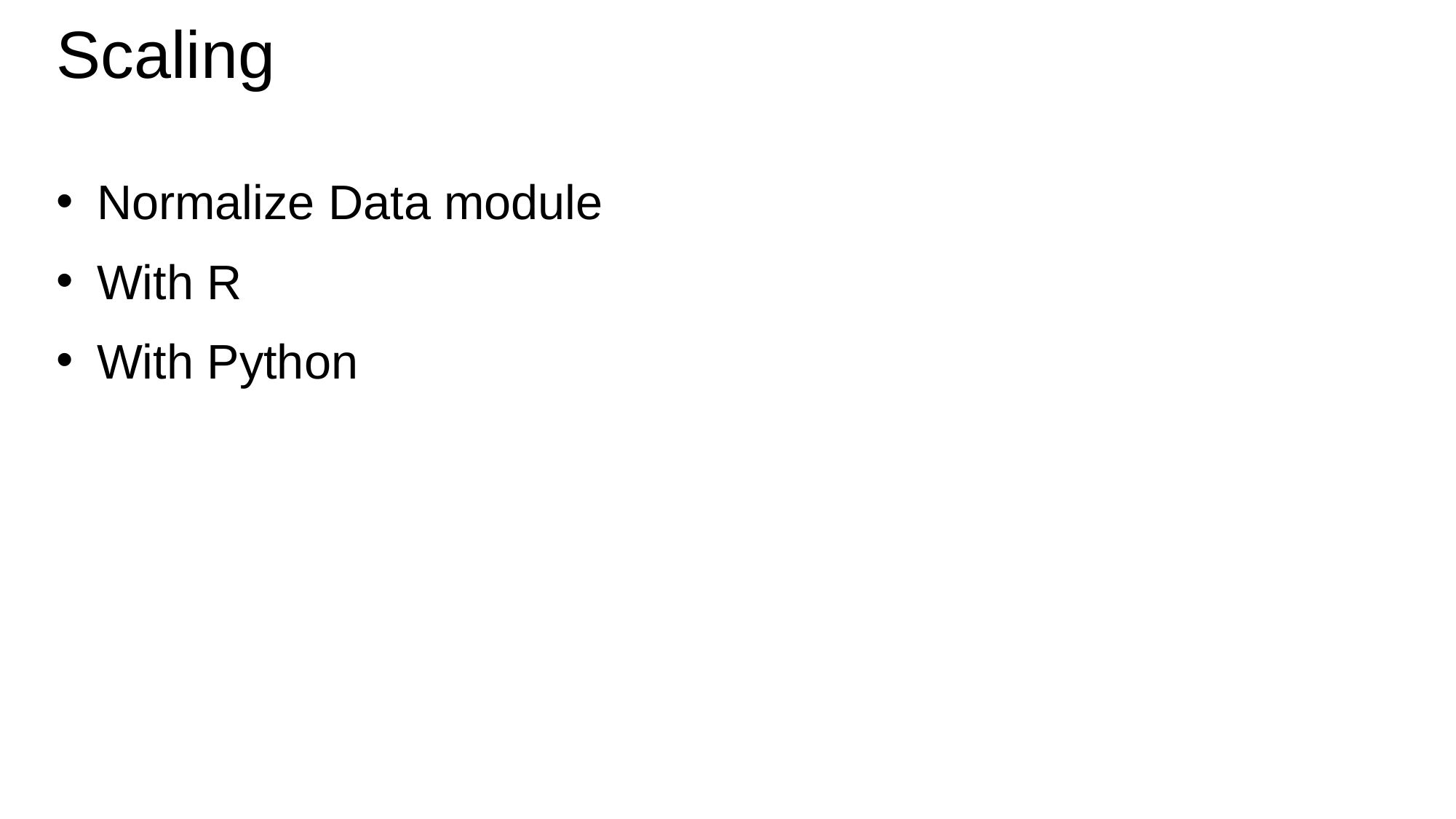

# Scaling
Normalize Data module
With R
With Python